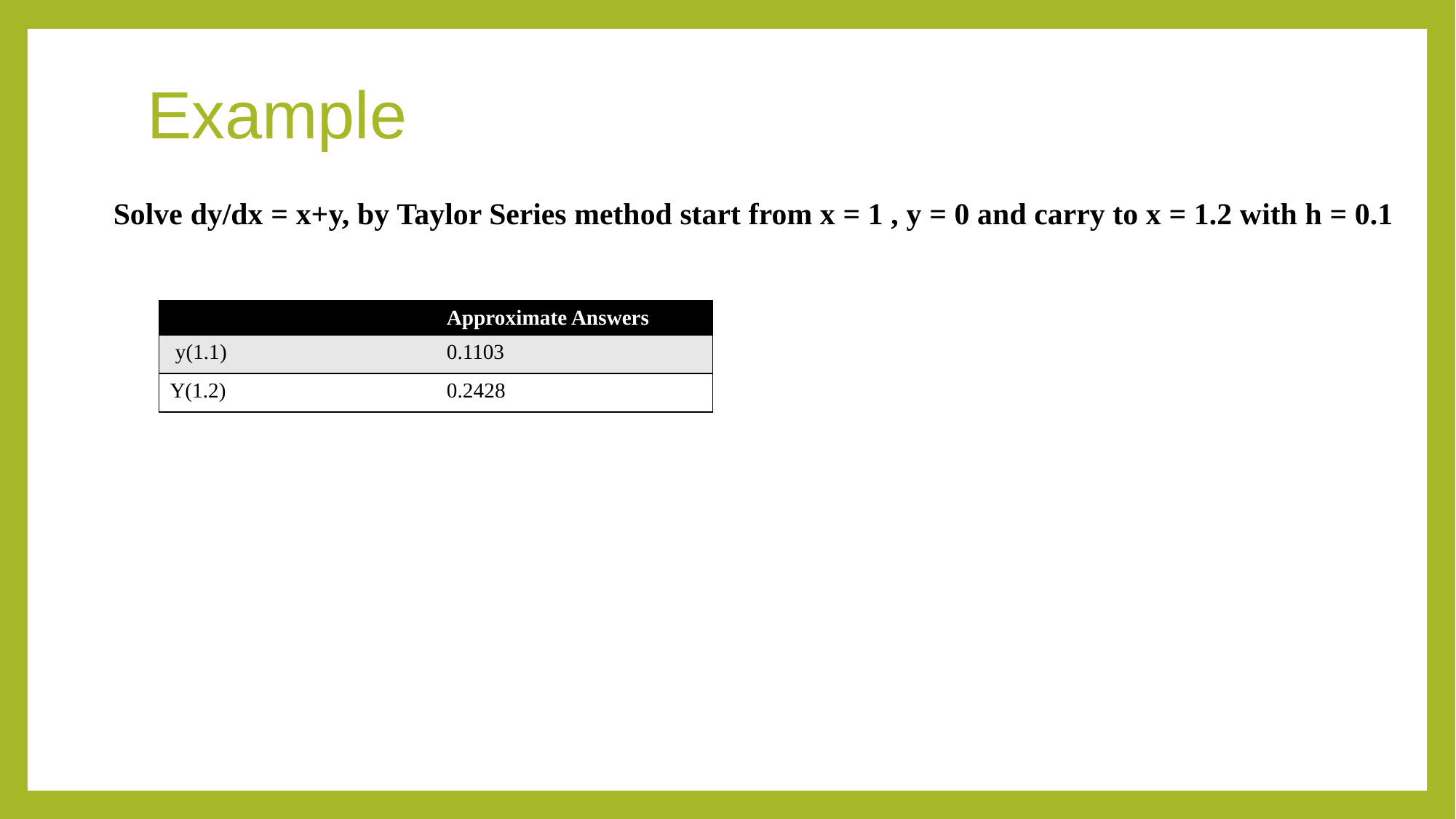

# Example

Solve dy/dx = x+y, by Taylor Series method start from x = 1 , y = 0 and carry to x = 1.2 with h = 0.1
|  | Approximate Answers |
| --- | --- |
| y(1.1) | 0.1103 |
| Y(1.2) | 0.2428 |